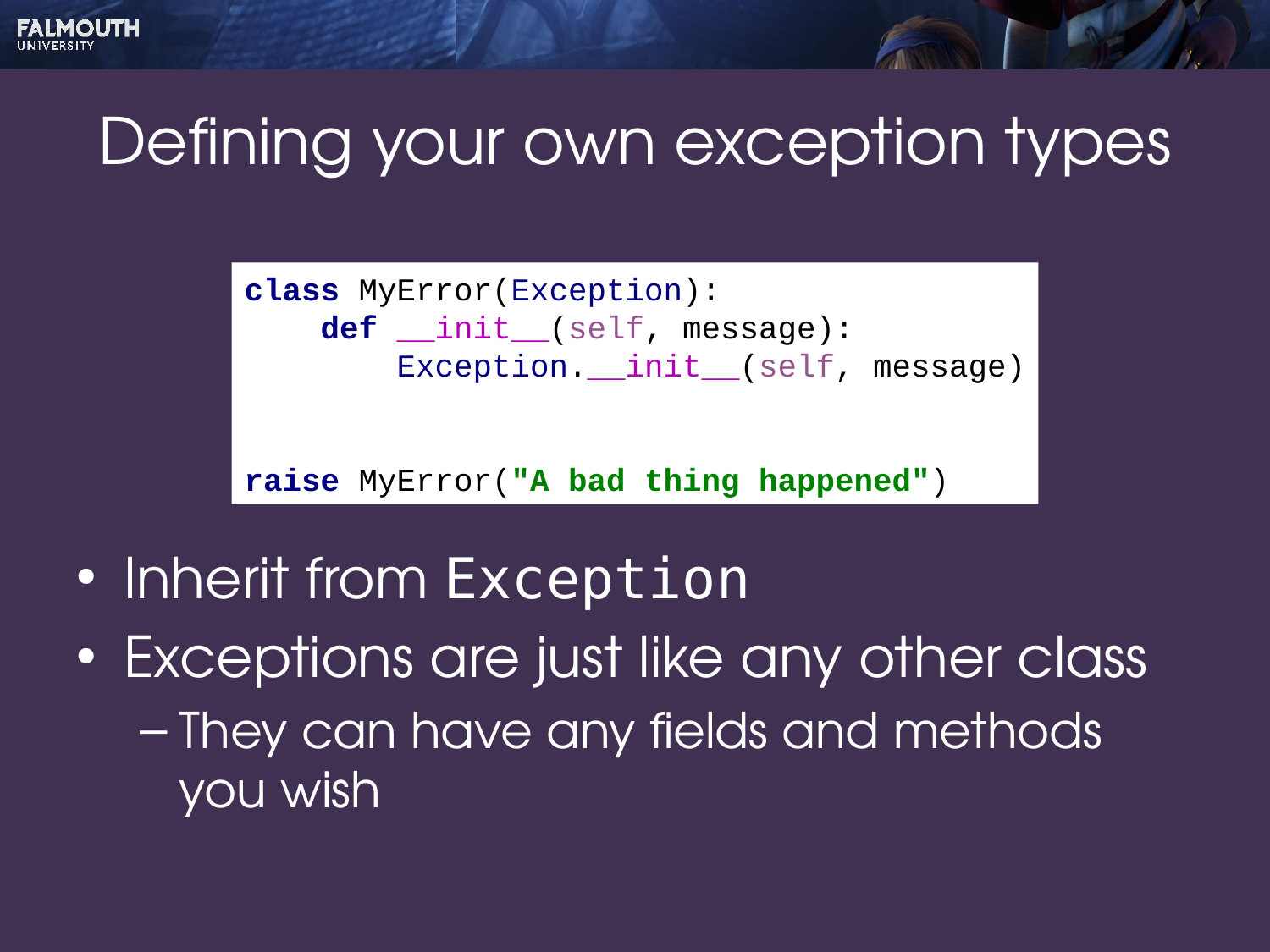

# Defining your own exception types
class MyError(Exception):
    def __init__(self, message):
        Exception.__init__(self, message)
raise MyError("A bad thing happened")
Inherit from Exception
Exceptions are just like any other class
They can have any fields and methods you wish